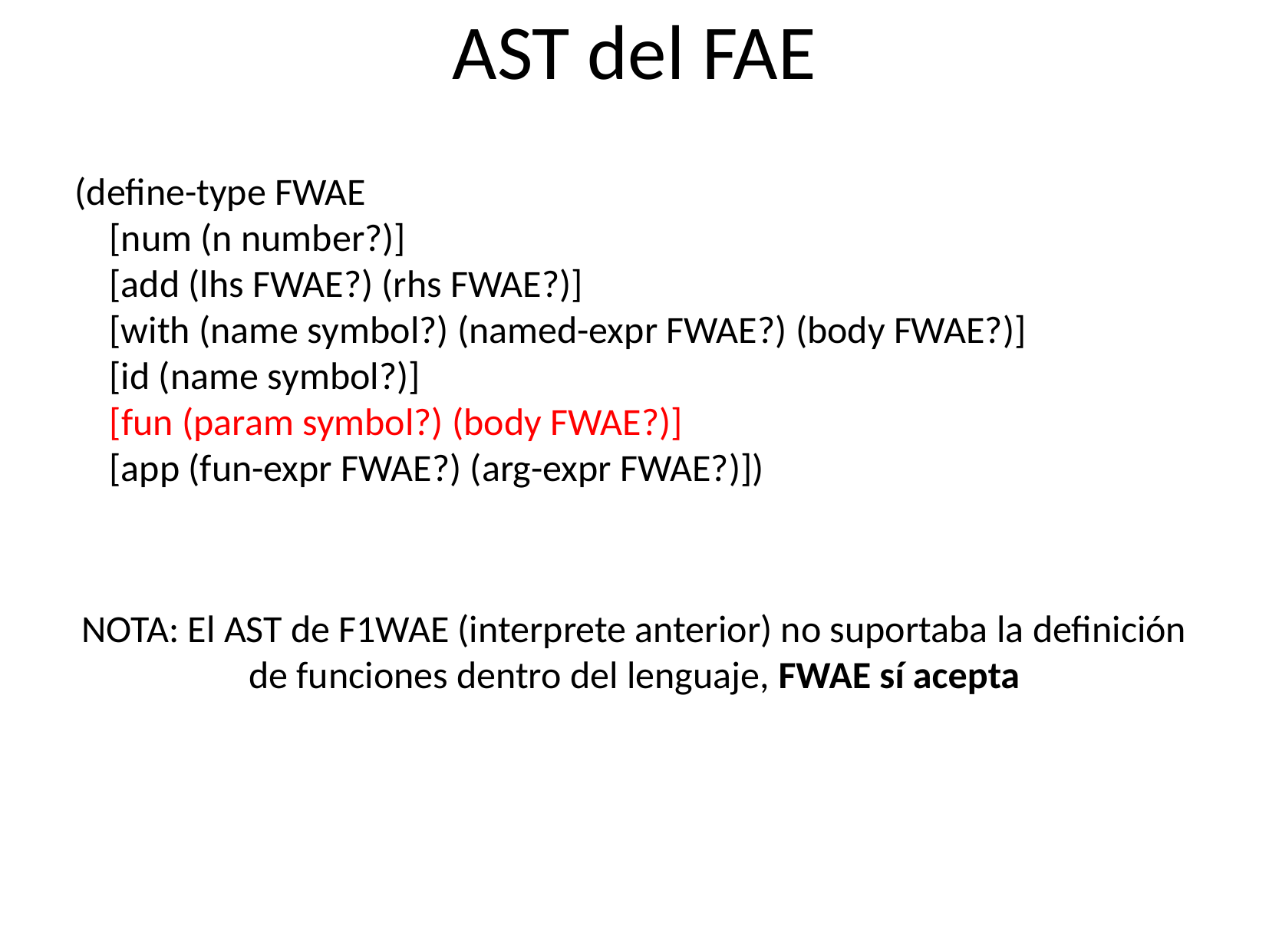

AST del FAE
(define-type FWAE
    [num (n number?)]
    [add (lhs FWAE?) (rhs FWAE?)]
    [with (name symbol?) (named-expr FWAE?) (body FWAE?)]
    [id (name symbol?)]
    [fun (param symbol?) (body FWAE?)]
    [app (fun-expr FWAE?) (arg-expr FWAE?)])

NOTA: El AST de F1WAE (interprete anterior) no suportaba la definición de funciones dentro del lenguaje, FWAE sí acepta